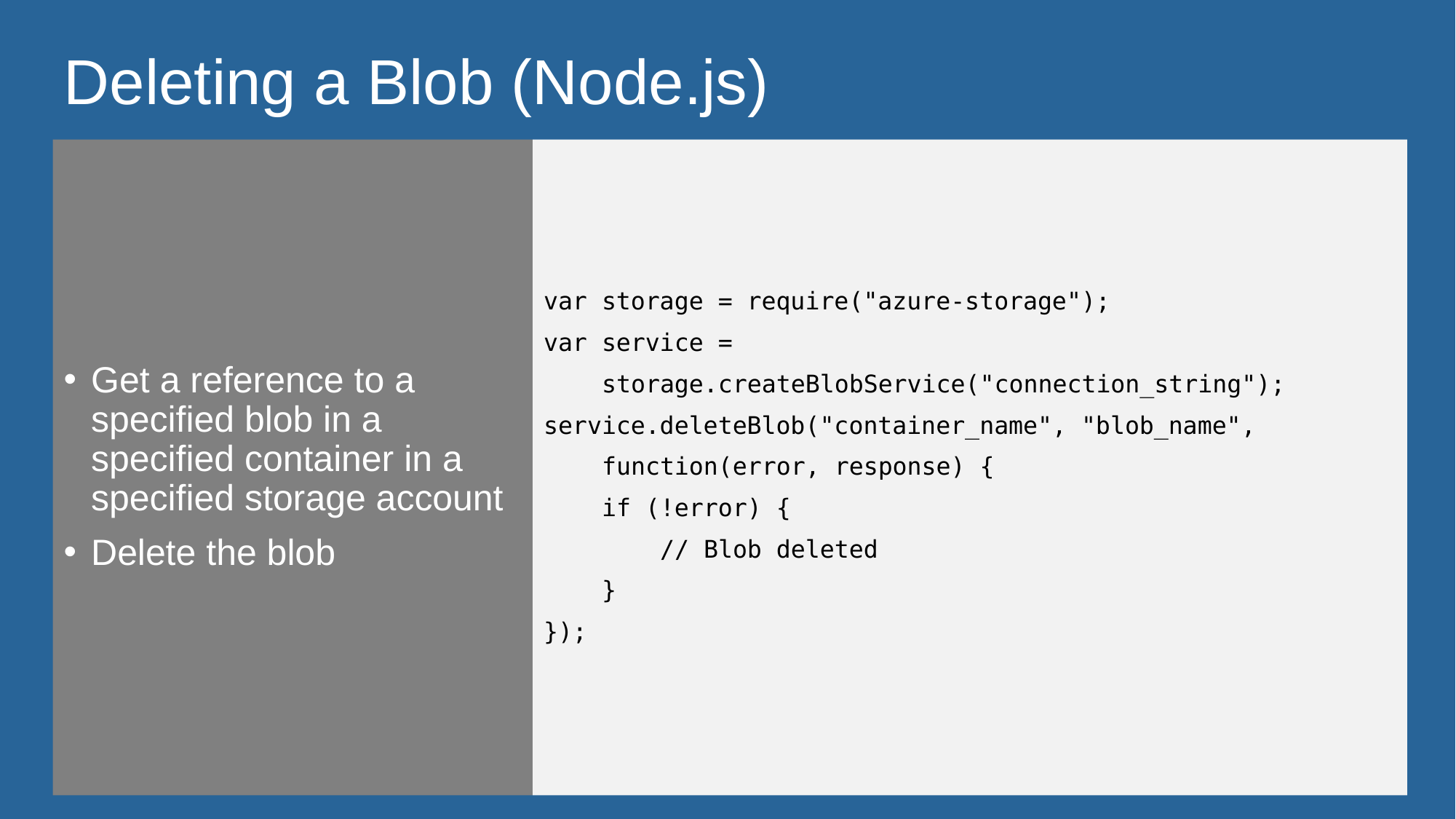

# Deleting a Blob (Node.js)
Get a reference to a specified blob in a specified container in a specified storage account
Delete the blob
var storage = require("azure-storage");
var service =
    storage.createBlobService("connection_string");
service.deleteBlob("container_name", "blob_name",
    function(error, response) {
    if (!error) {
        // Blob deleted
    }
});